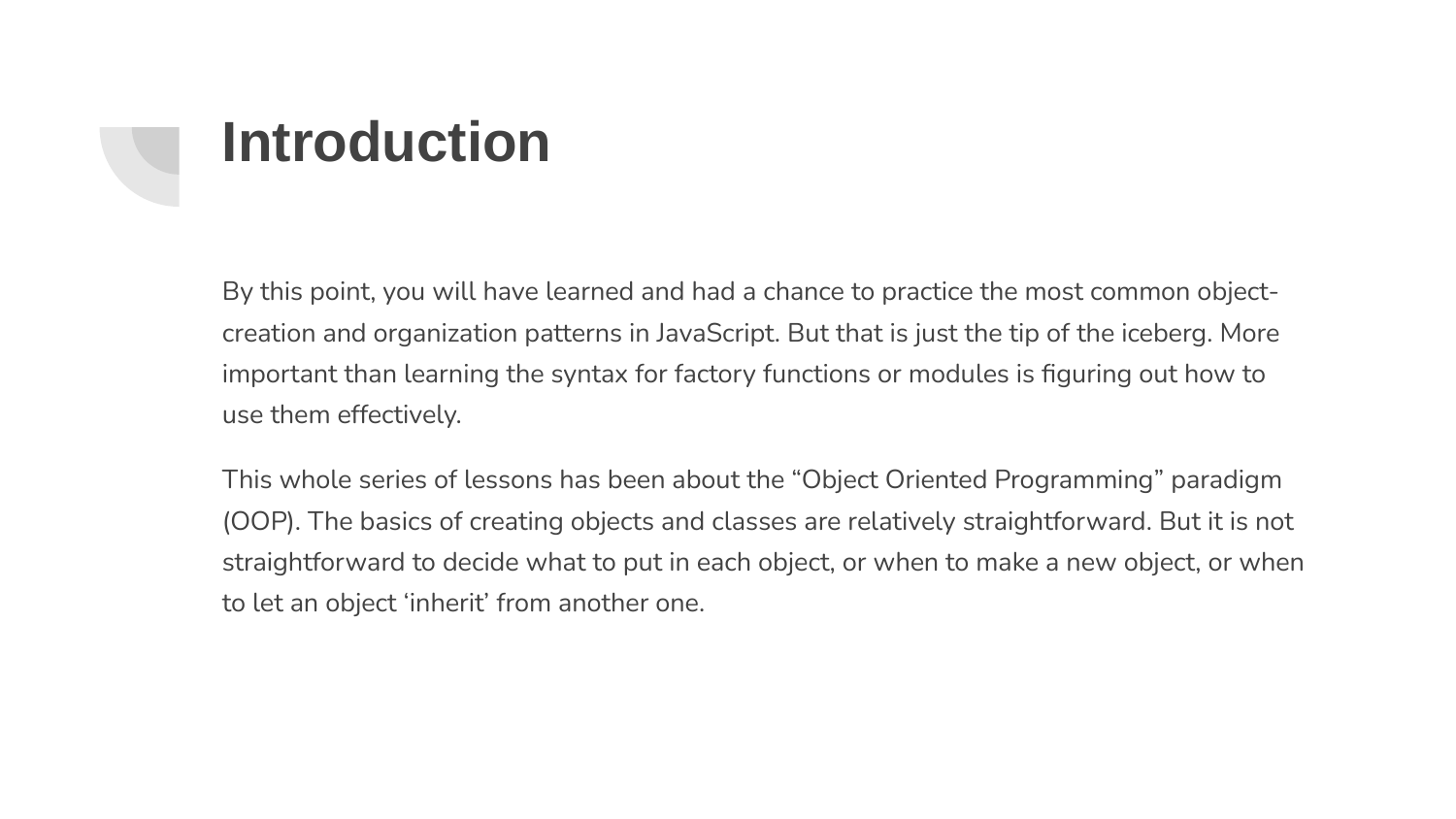

# Introduction
By this point, you will have learned and had a chance to practice the most common object-creation and organization patterns in JavaScript. But that is just the tip of the iceberg. More important than learning the syntax for factory functions or modules is figuring out how to use them effectively.
This whole series of lessons has been about the “Object Oriented Programming” paradigm (OOP). The basics of creating objects and classes are relatively straightforward. But it is not straightforward to decide what to put in each object, or when to make a new object, or when to let an object ‘inherit’ from another one.